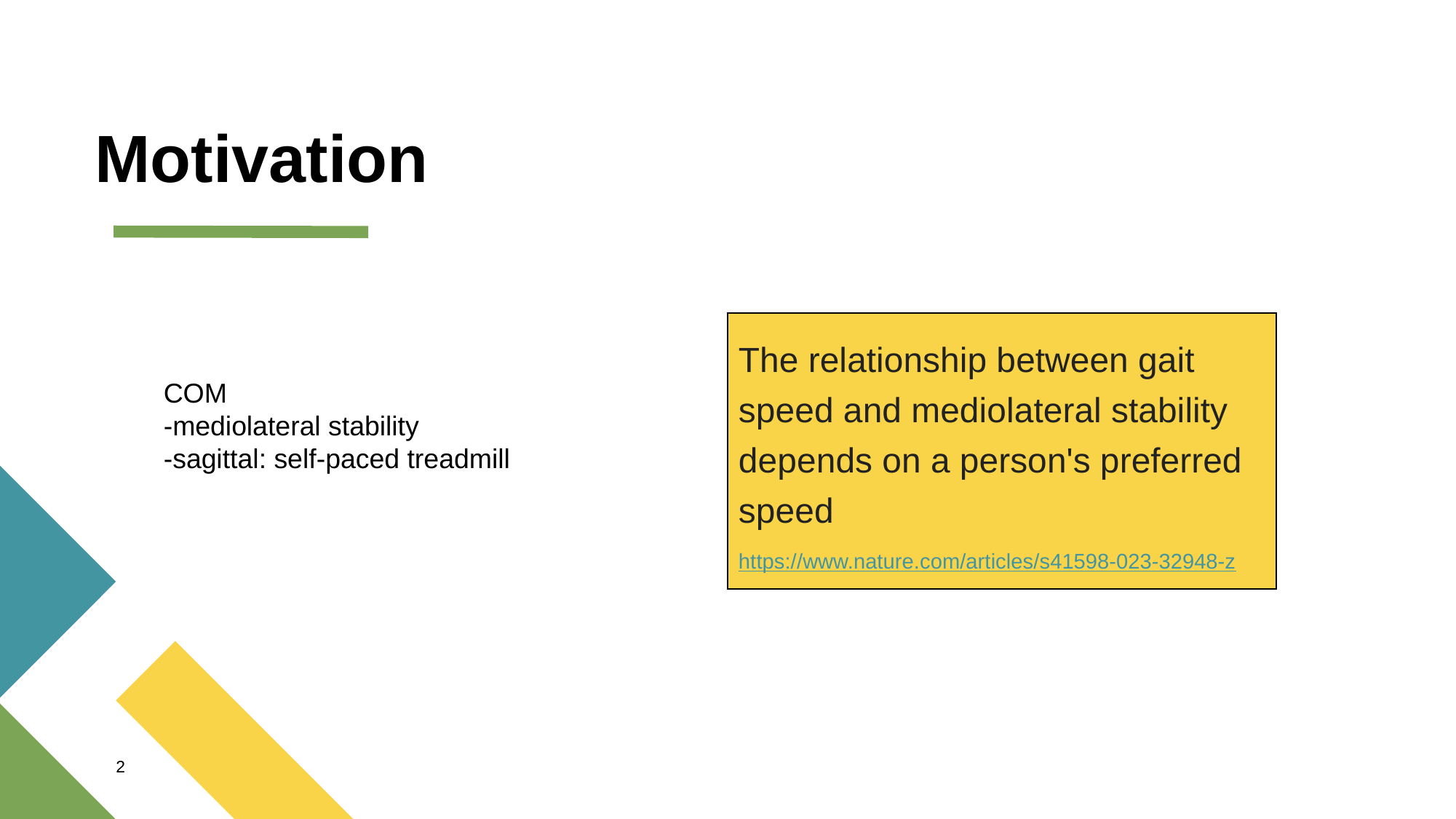

# Motivation
The relationship between gait speed and mediolateral stability depends on a person's preferred speed
https://www.nature.com/articles/s41598-023-32948-z
COM
-mediolateral stability
-sagittal: self-paced treadmill
2